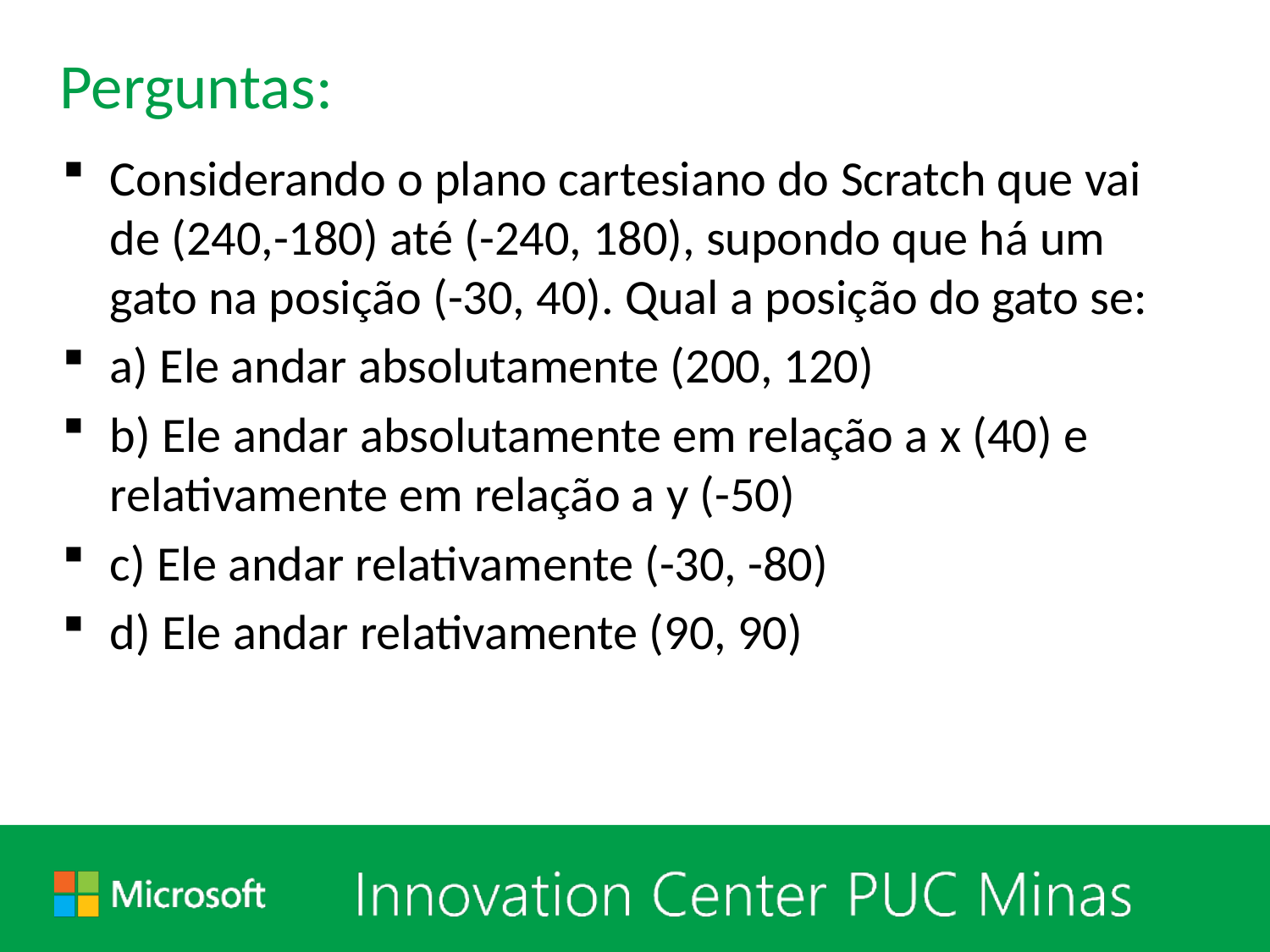

# Perguntas:
Considerando o plano cartesiano do Scratch que vai de (240,-180) até (-240, 180), supondo que há um gato na posição (-30, 40). Qual a posição do gato se:
a) Ele andar absolutamente (200, 120)
b) Ele andar absolutamente em relação a x (40) e relativamente em relação a y (-50)
c) Ele andar relativamente (-30, -80)
d) Ele andar relativamente (90, 90)